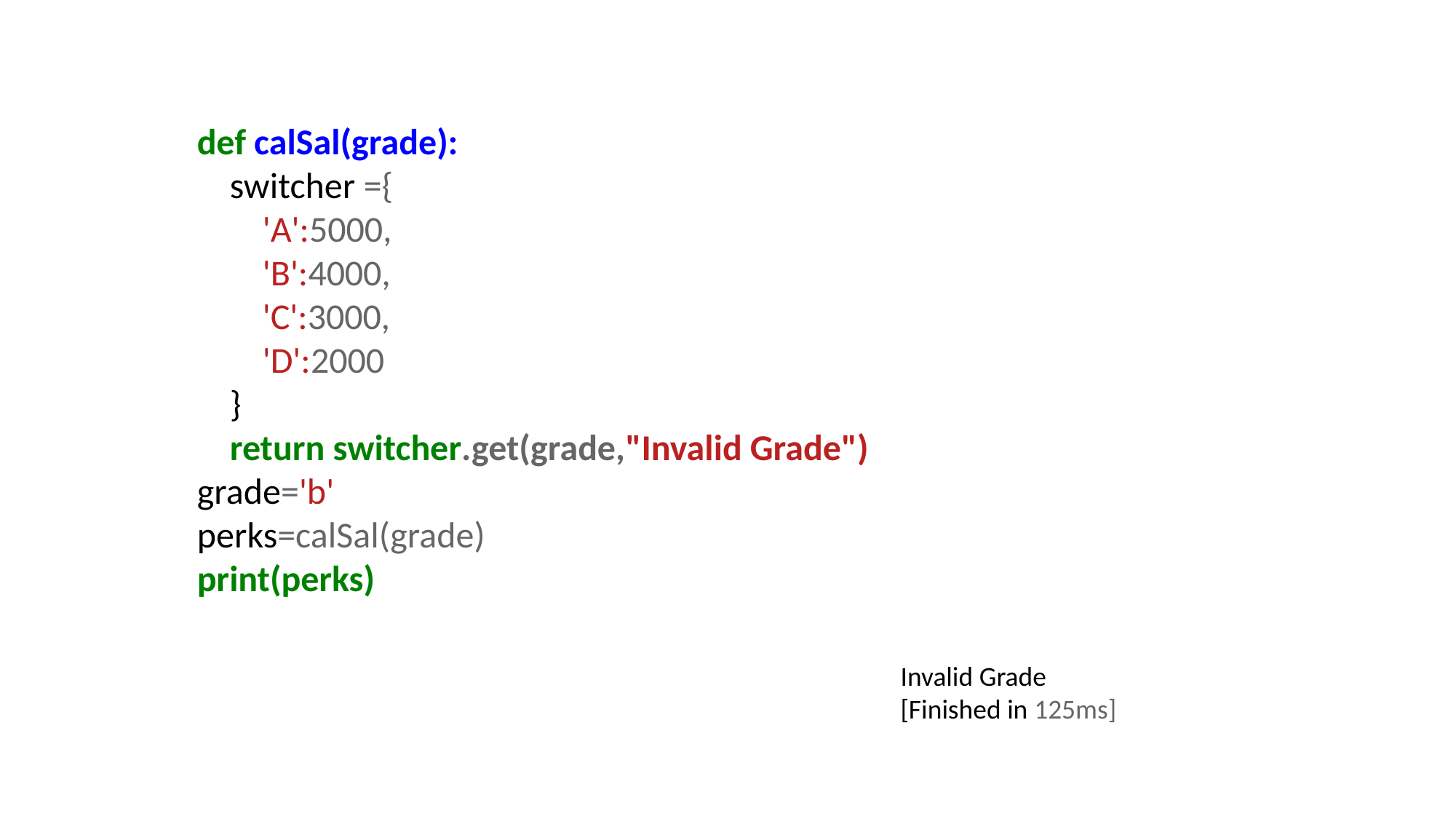

def calSal(grade):
    switcher ={
        'A':5000,
        'B':4000,
        'C':3000,
        'D':2000
    }
    return switcher.get(grade,"Invalid Grade")
grade='b'
perks=calSal(grade)
print(perks)

Invalid Grade
[Finished in 125ms]